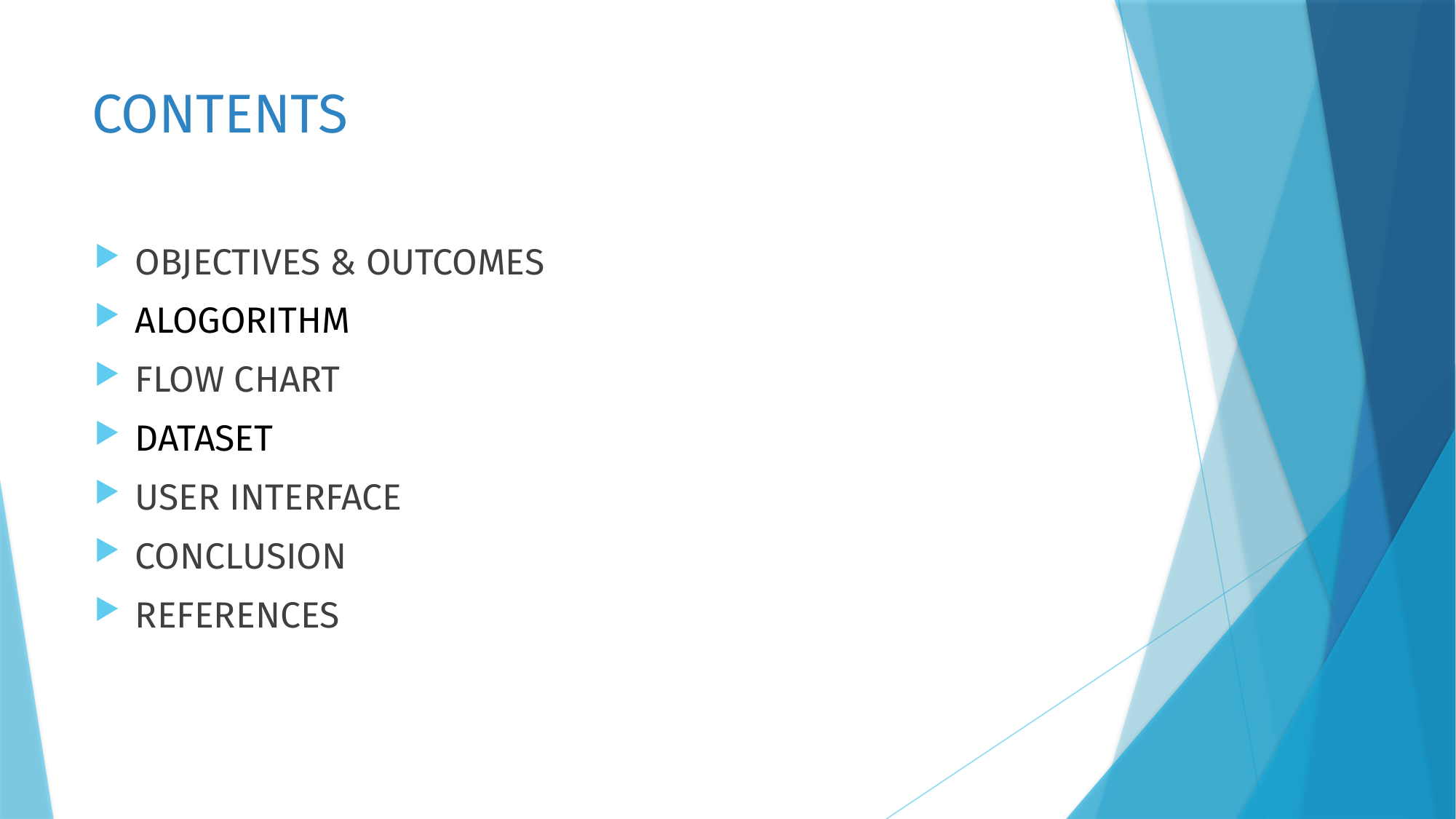

# CONTENTS

OBJECTIVES & OUTCOMES
ALOGORITHM
FLOW CHART
DATASET
USER INTERFACE
CONCLUSION
REFERENCES